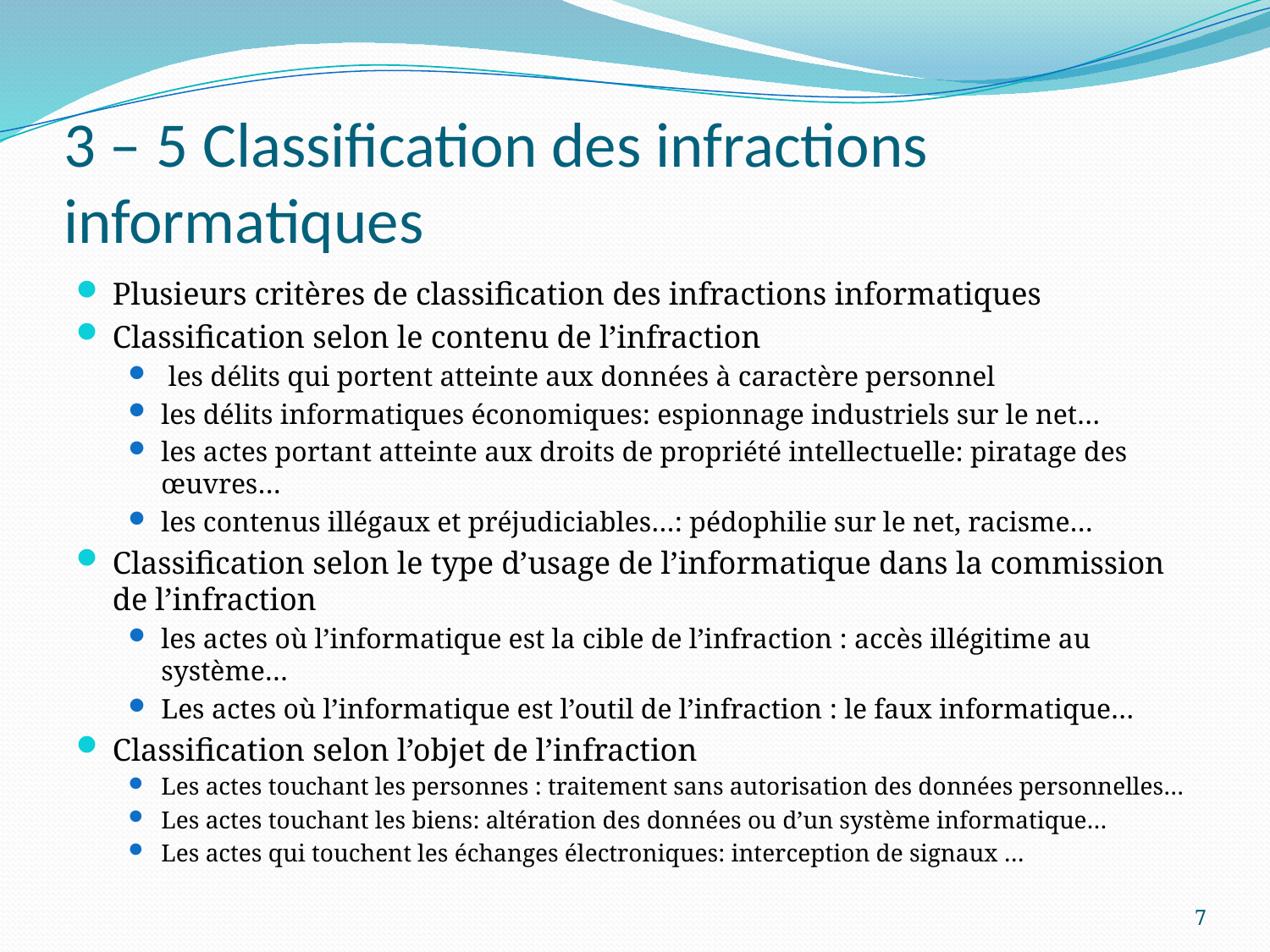

# 3 – 5 Classification des infractions informatiques
Plusieurs critères de classification des infractions informatiques
Classification selon le contenu de l’infraction
 les délits qui portent atteinte aux données à caractère personnel
les délits informatiques économiques: espionnage industriels sur le net…
les actes portant atteinte aux droits de propriété intellectuelle: piratage des œuvres…
les contenus illégaux et préjudiciables…: pédophilie sur le net, racisme…
Classification selon le type d’usage de l’informatique dans la commission de l’infraction
les actes où l’informatique est la cible de l’infraction : accès illégitime au système…
Les actes où l’informatique est l’outil de l’infraction : le faux informatique…
Classification selon l’objet de l’infraction
Les actes touchant les personnes : traitement sans autorisation des données personnelles…
Les actes touchant les biens: altération des données ou d’un système informatique…
Les actes qui touchent les échanges électroniques: interception de signaux …

7